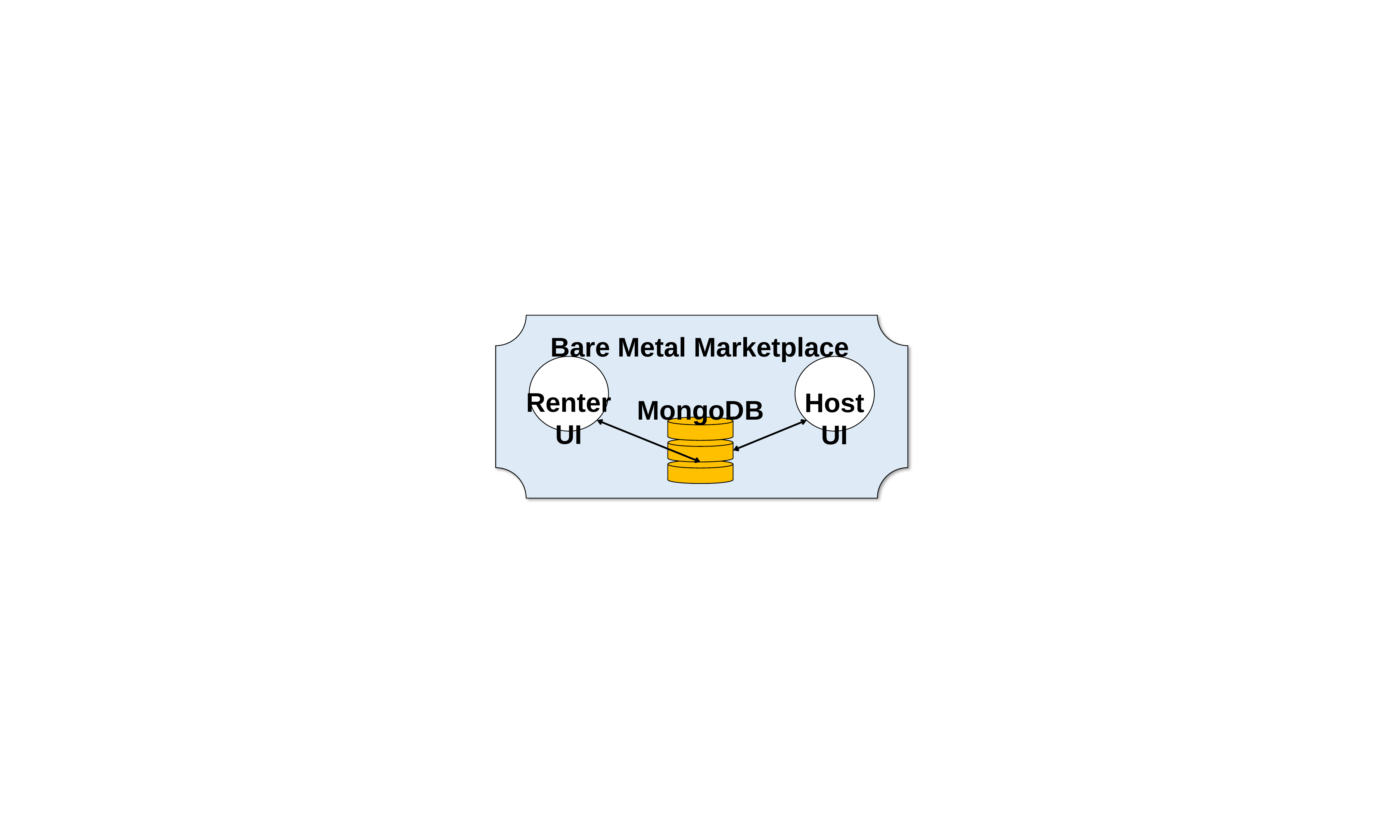

Bare Metal Marketplace

Renter UI

Host UI
MongoDB